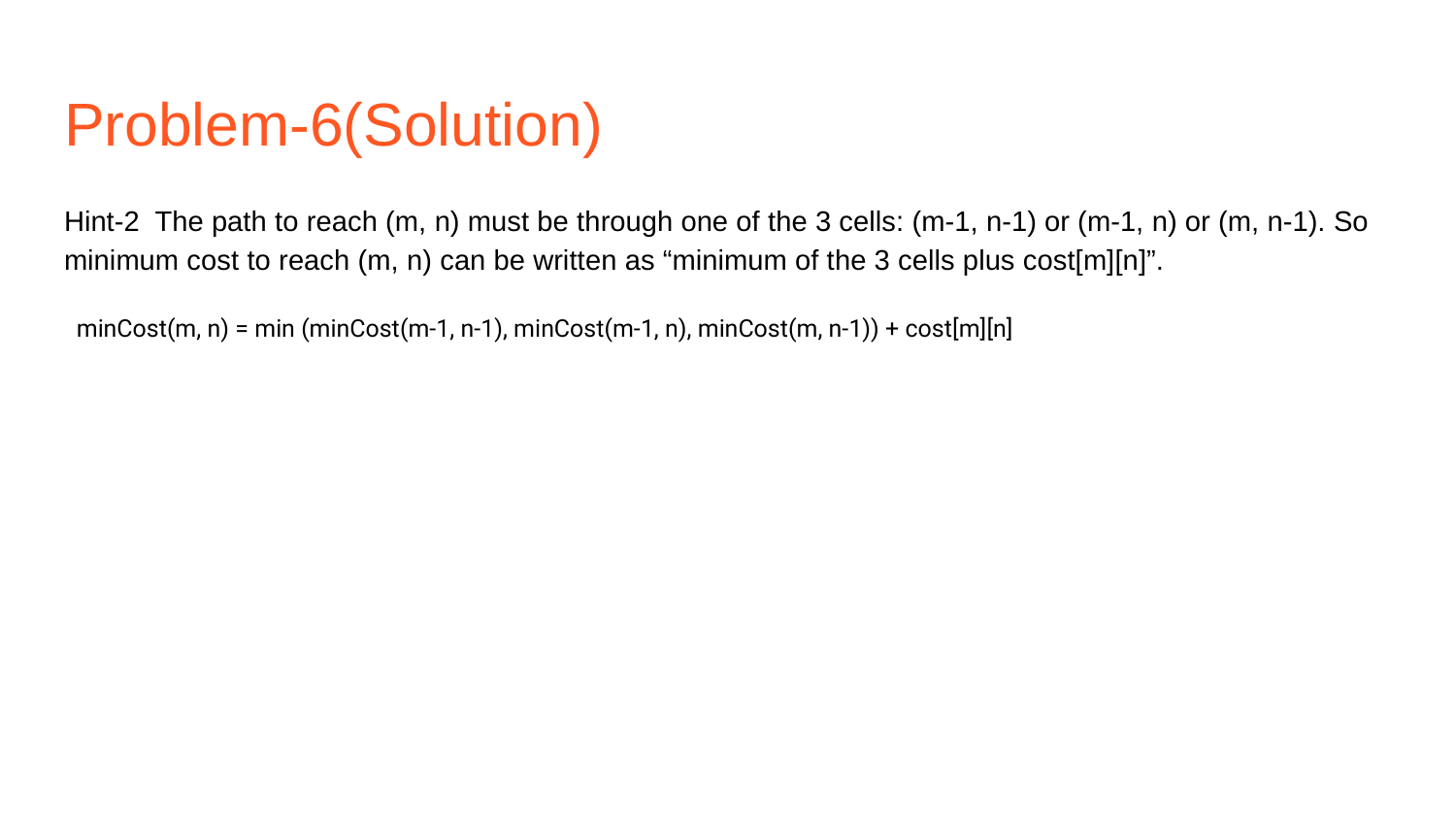

# Problem-6(Solution)
Hint-2  The path to reach (m, n) must be through one of the 3 cells: (m-1, n-1) or (m-1, n) or (m, n-1). So minimum cost to reach (m, n) can be written as “minimum of the 3 cells plus cost[m][n]”.
  minCost(m, n) = min (minCost(m-1, n-1), minCost(m-1, n), minCost(m, n-1)) + cost[m][n]